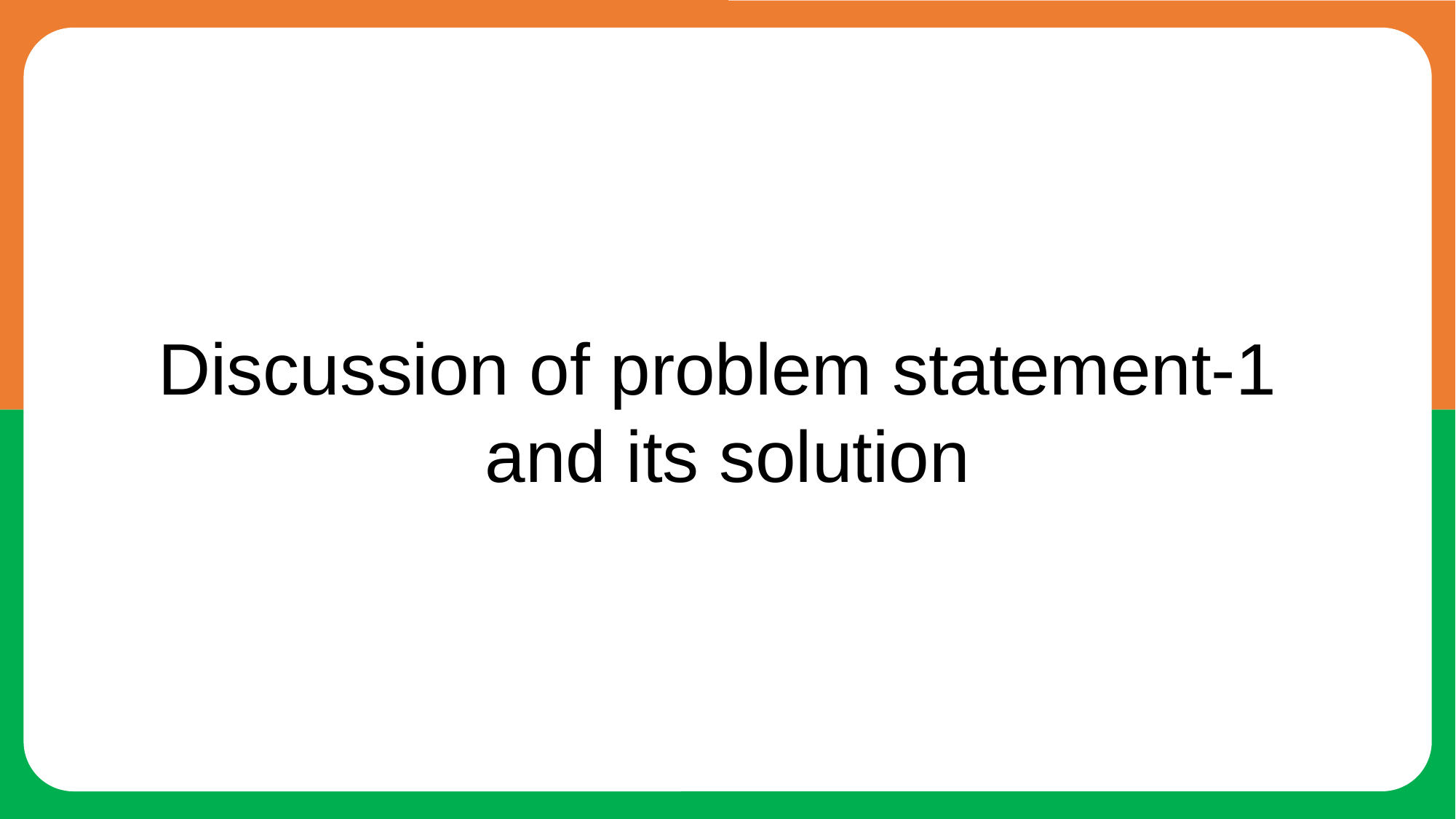

Discussion of problem statement-1
and its solution